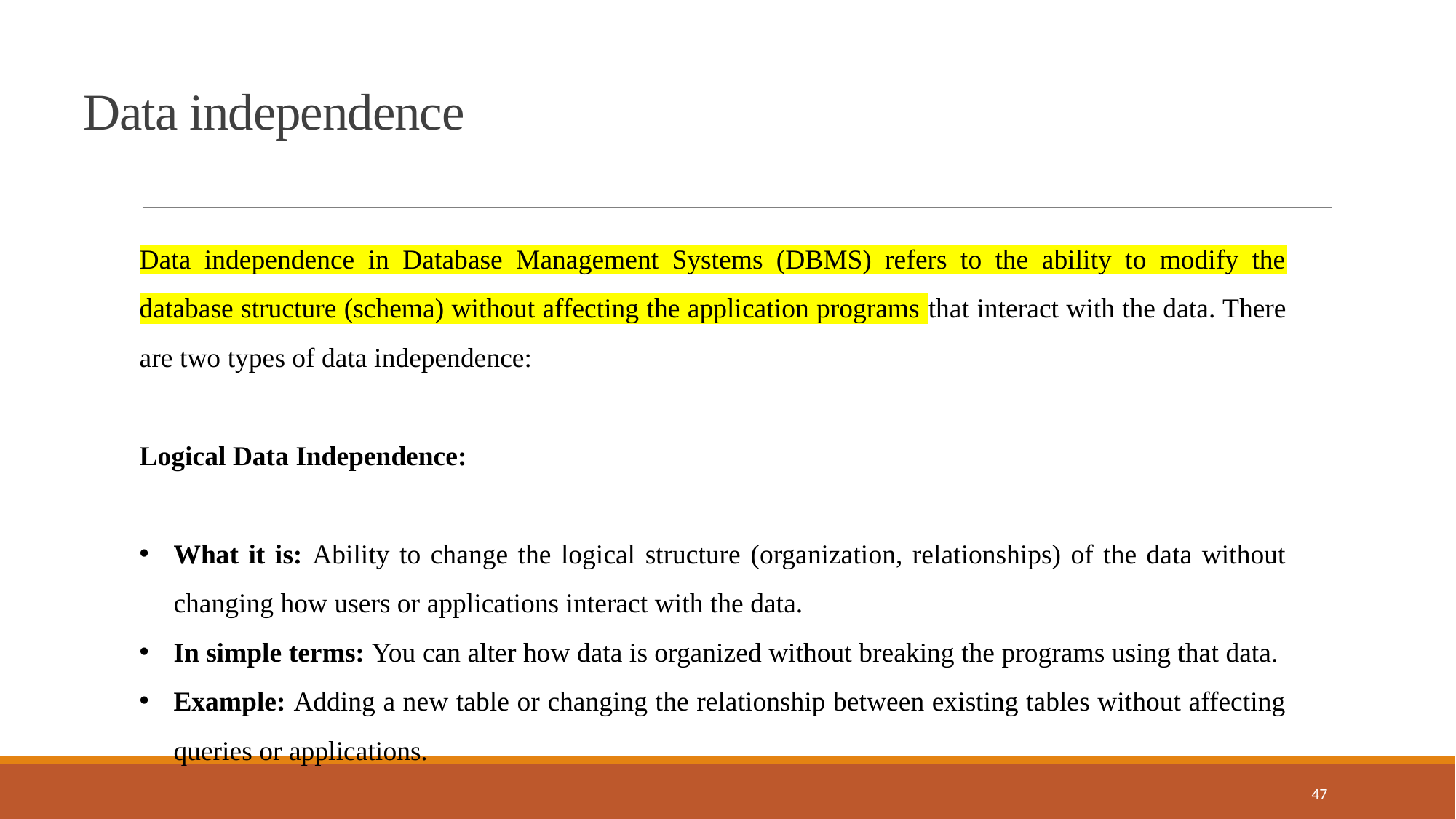

Data independence
Data independence in Database Management Systems (DBMS) refers to the ability to modify the database structure (schema) without affecting the application programs that interact with the data. There are two types of data independence:

Logical Data Independence:

What it is: Ability to change the logical structure (organization, relationships) of the data without changing how users or applications interact with the data.
In simple terms: You can alter how data is organized without breaking the programs using that data.
Example: Adding a new table or changing the relationship between existing tables without affecting queries or applications.
47